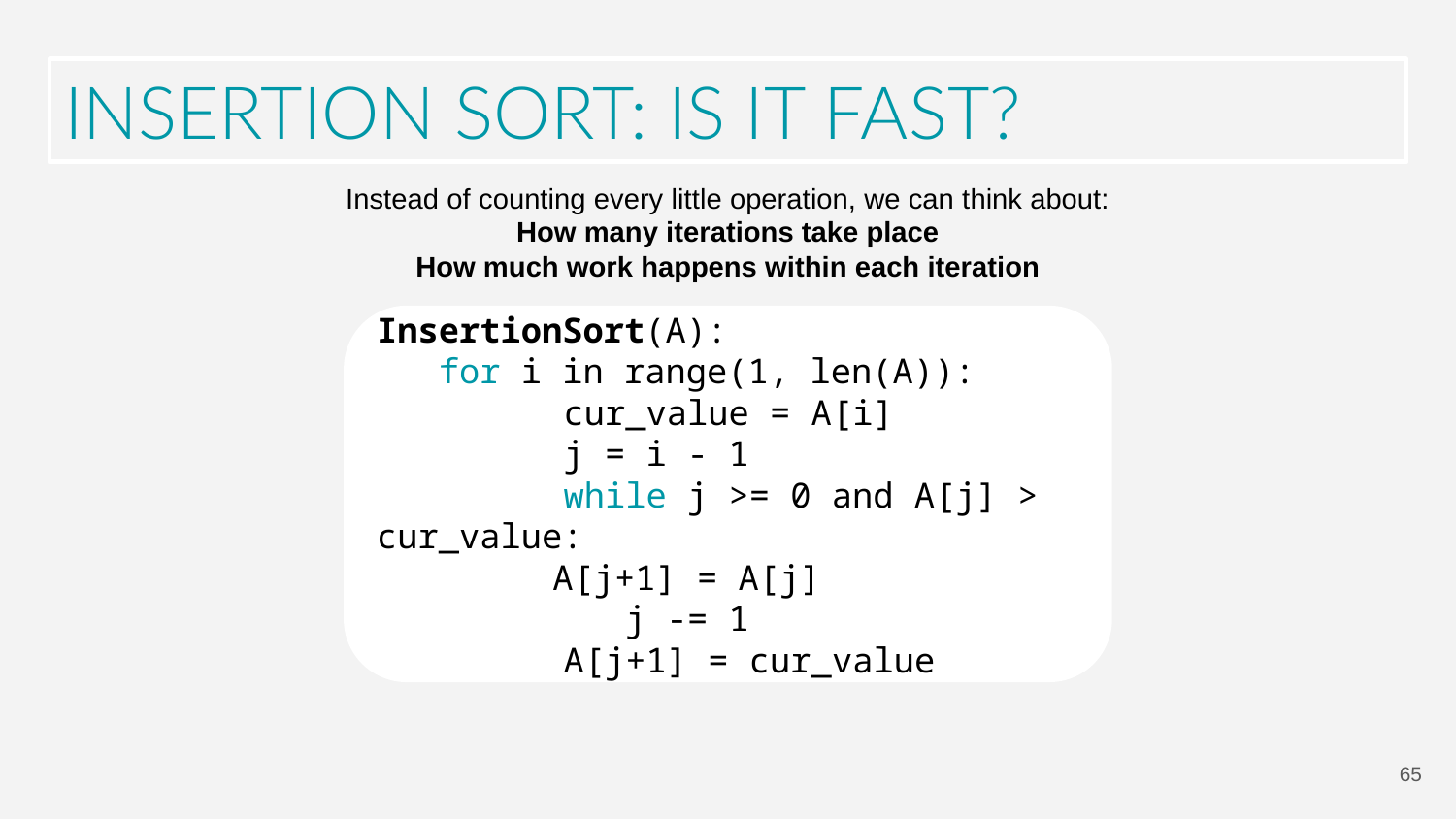

INSERTION SORT: IS IT FAST?
Instead of counting every little operation, we can think about:
How many iterations take place
How much work happens within each iteration
InsertionSort(A):
   for i in range(1, len(A)):
 	  cur_value = A[i]
	  j = i - 1
	  while j >= 0 and A[j] > cur_value:
     A[j+1] = A[j]
	     j -= 1
	  A[j+1] = cur_value
65